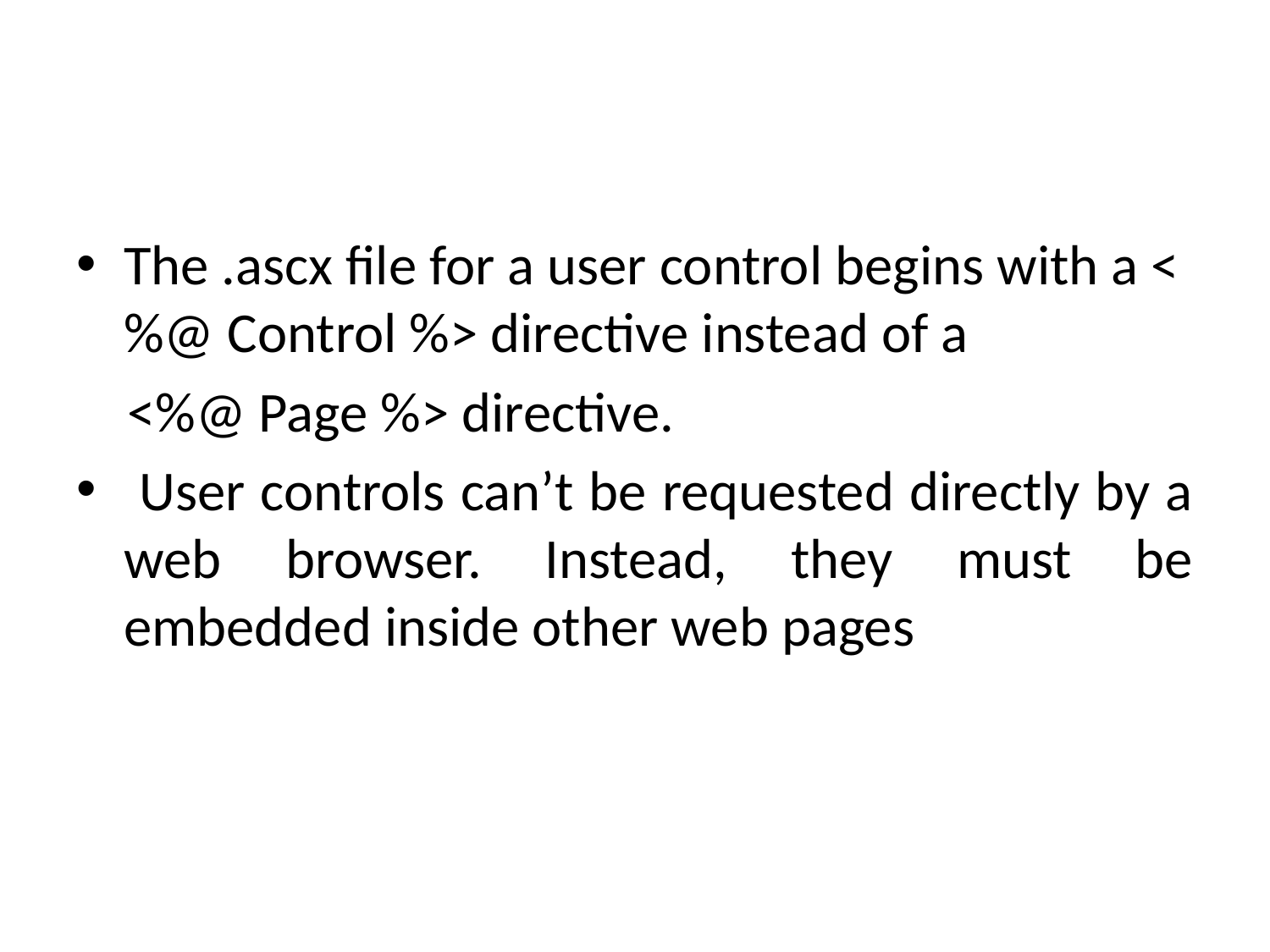

The .ascx file for a user control begins with a <%@ Control %> directive instead of a
    <%@ Page %> directive.
 User controls can’t be requested directly by a web browser. Instead, they must be embedded inside other web pages